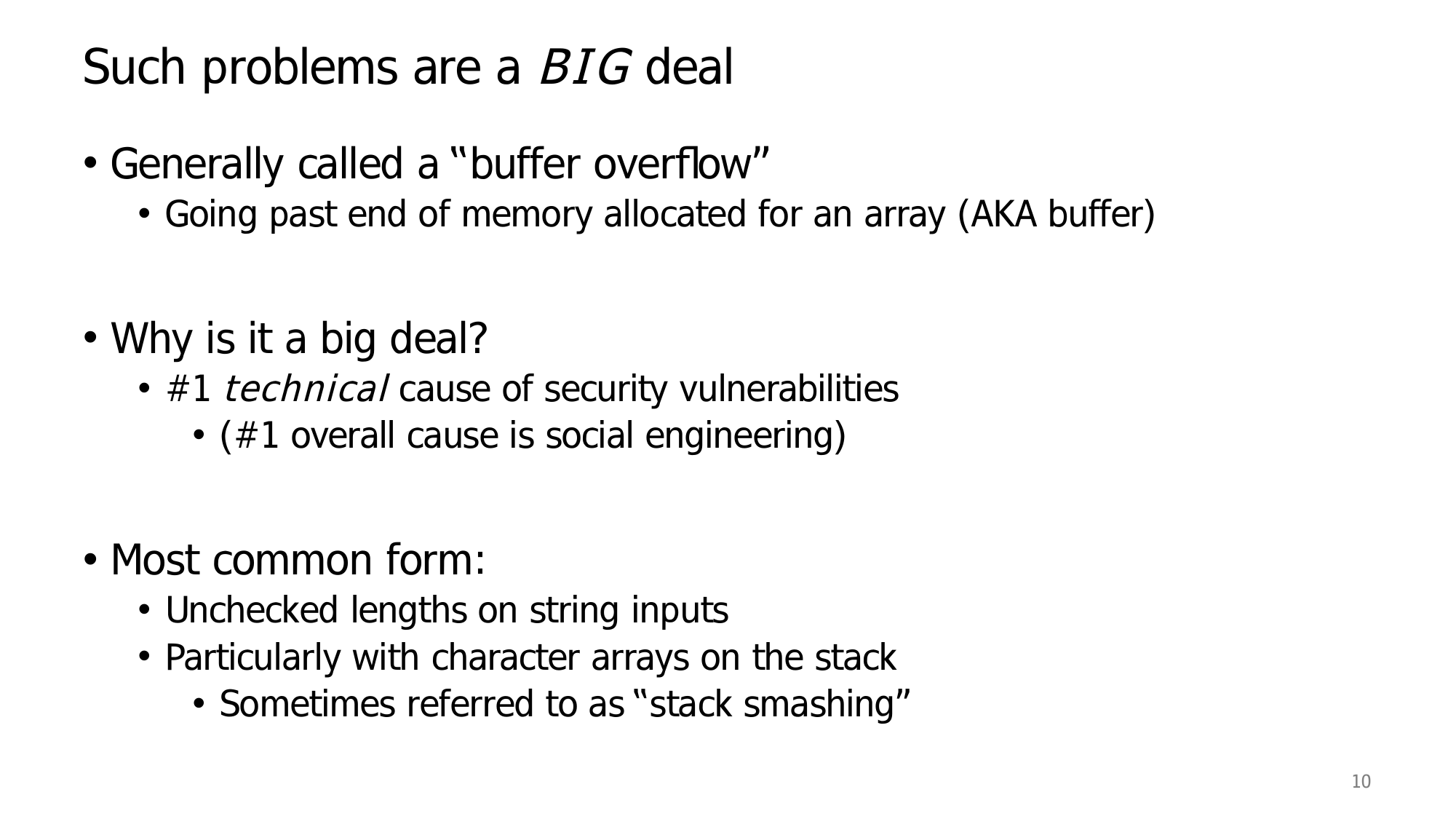

# Such problems are a BIG deal
Generally called a “buffer overflow”
Going past end of memory allocated for an array (AKA buffer)

Why is it a big deal?
#1 technical cause of security vulnerabilities
(#1 overall cause is social engineering)

Most common form:
Unchecked lengths on string inputs
Particularly with character arrays on the stack
Sometimes referred to as “stack smashing”
10